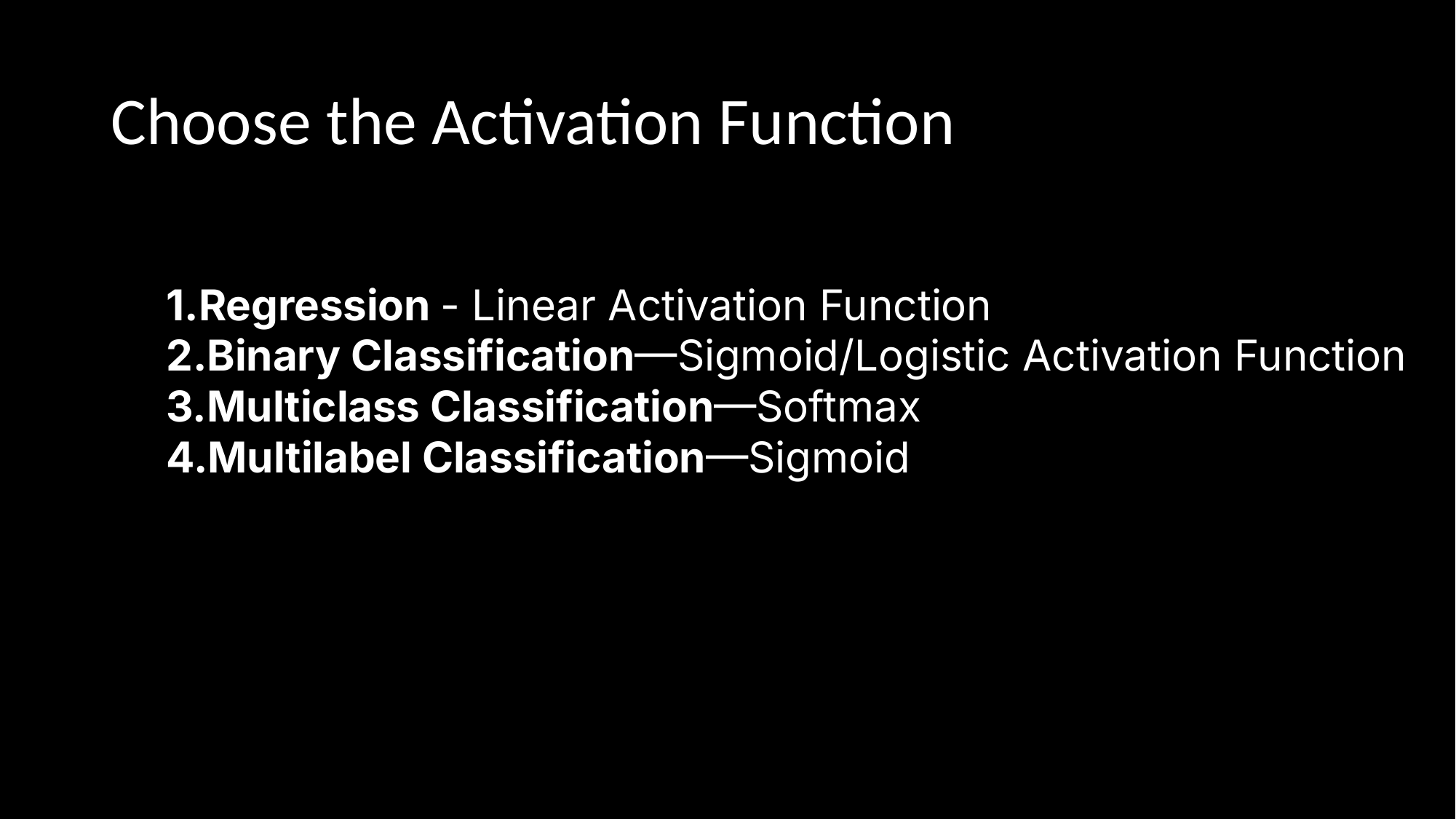

# Choose the Activation Function
Regression - Linear Activation Function
Binary Classification—Sigmoid/Logistic Activation Function
Multiclass Classification—Softmax
Multilabel Classification—Sigmoid